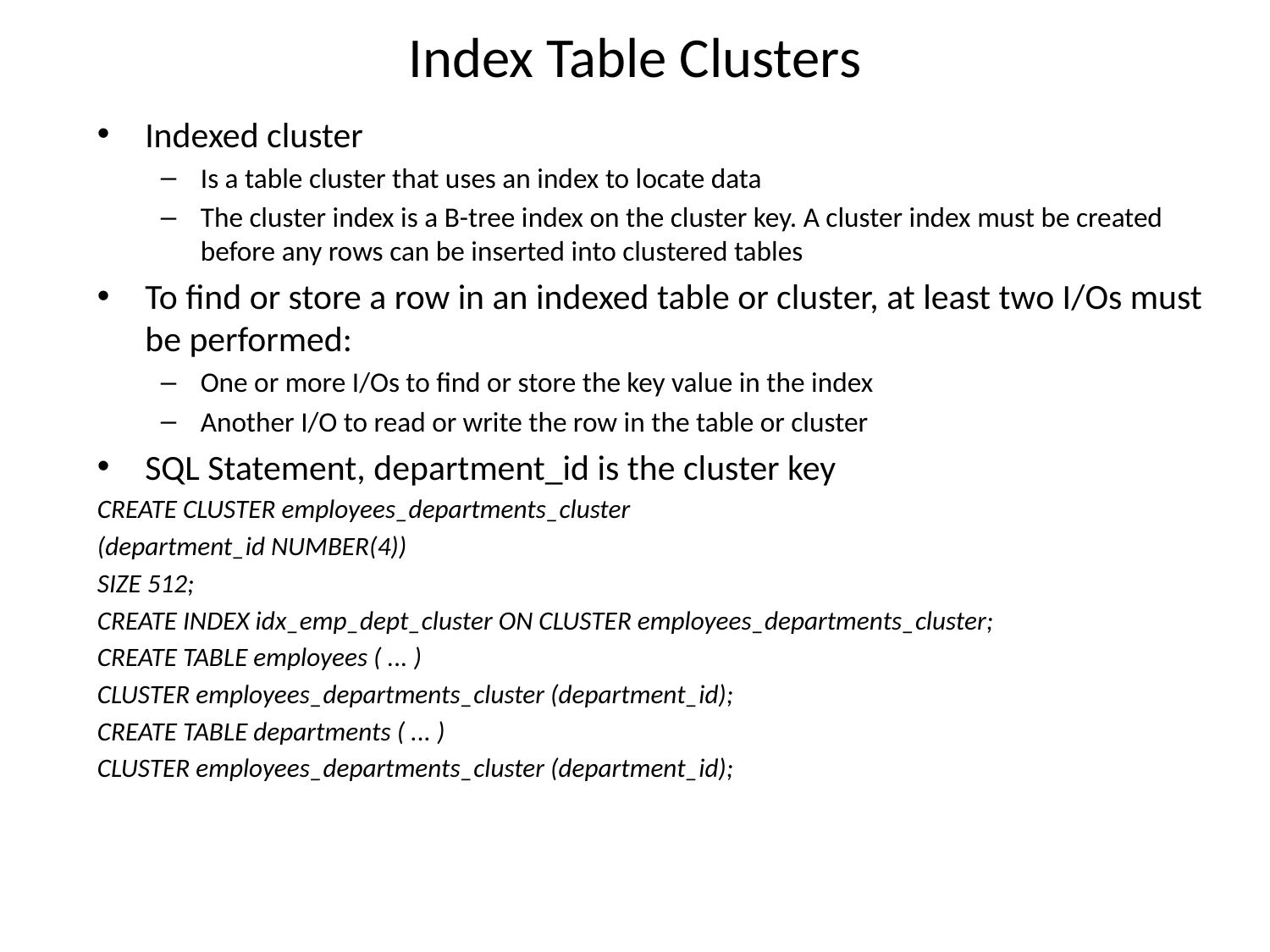

# Index Table Clusters
Indexed cluster
Is a table cluster that uses an index to locate data
The cluster index is a B-tree index on the cluster key. A cluster index must be created before any rows can be inserted into clustered tables
To find or store a row in an indexed table or cluster, at least two I/Os must be performed:
One or more I/Os to find or store the key value in the index
Another I/O to read or write the row in the table or cluster
SQL Statement, department_id is the cluster key
CREATE CLUSTER employees_departments_cluster
(department_id NUMBER(4))
SIZE 512;
CREATE INDEX idx_emp_dept_cluster ON CLUSTER employees_departments_cluster;
CREATE TABLE employees ( ... )
CLUSTER employees_departments_cluster (department_id);
CREATE TABLE departments ( ... )
CLUSTER employees_departments_cluster (department_id);